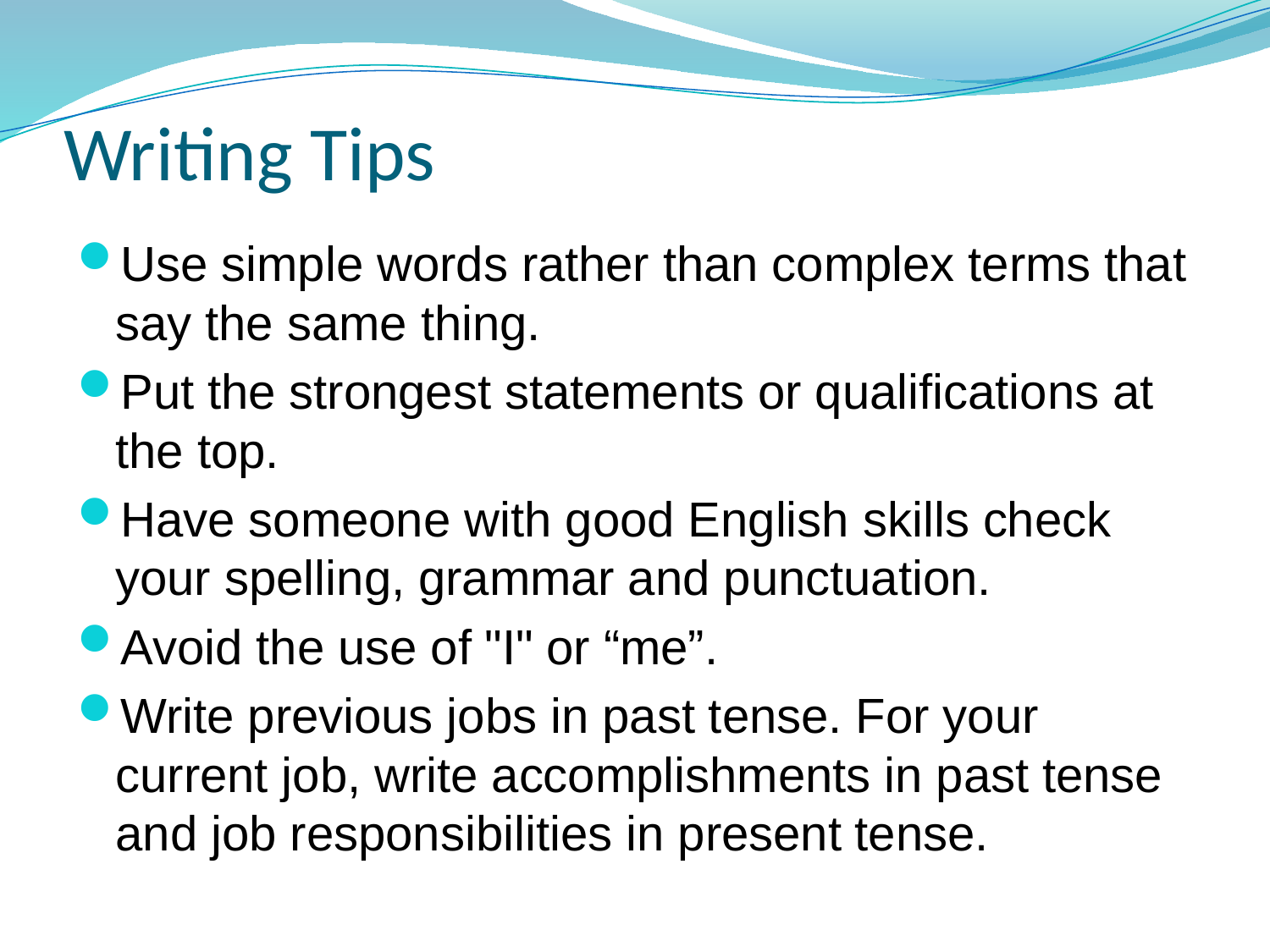

# Writing Tips
Use simple words rather than complex terms that say the same thing.
Put the strongest statements or qualifications at the top.
Have someone with good English skills check your spelling, grammar and punctuation.
Avoid the use of "I" or “me”.
Write previous jobs in past tense. For your current job, write accomplishments in past tense and job responsibilities in present tense.